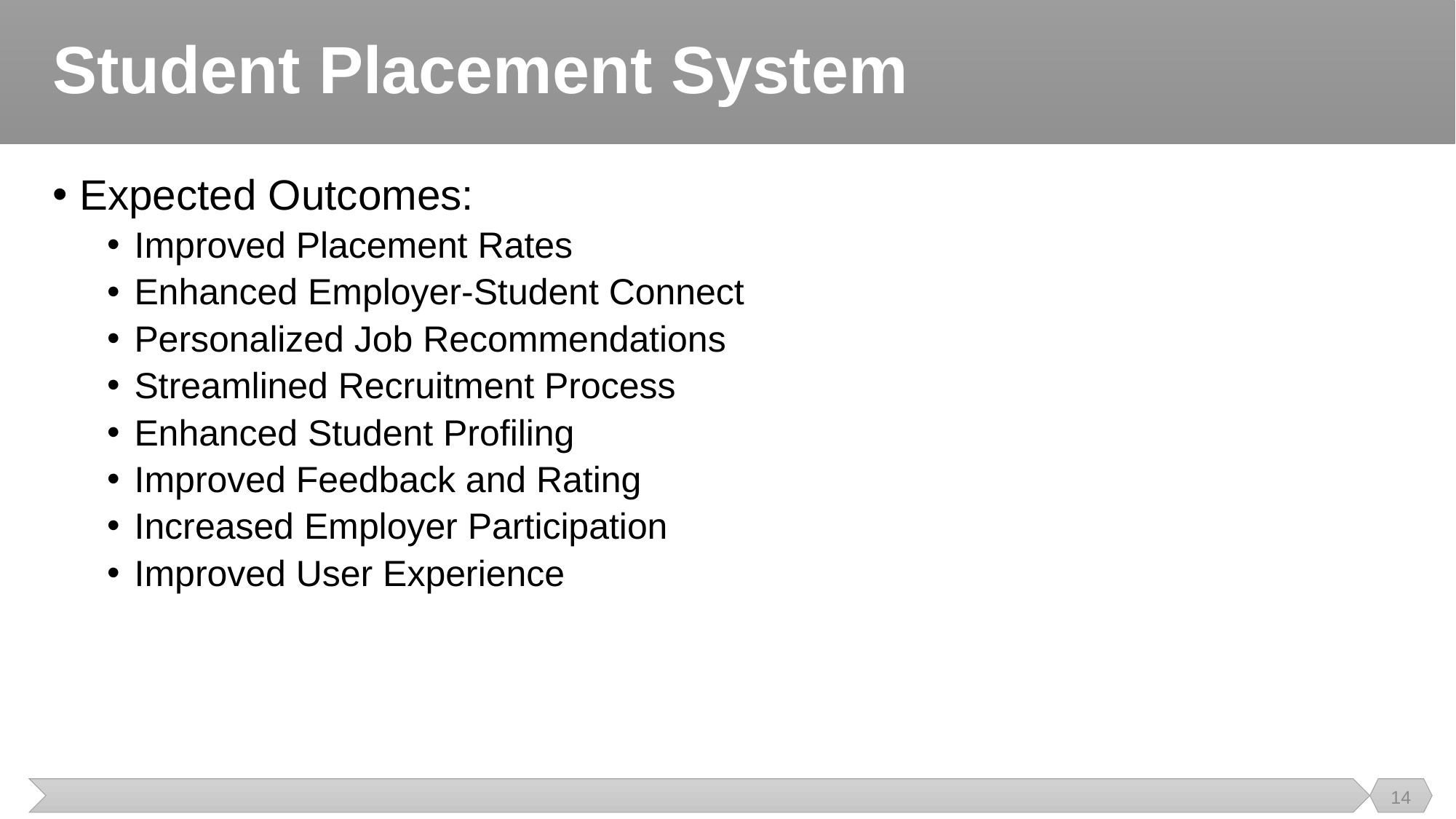

# Student Placement System
Expected Outcomes:
Improved Placement Rates
Enhanced Employer-Student Connect
Personalized Job Recommendations
Streamlined Recruitment Process
Enhanced Student Profiling
Improved Feedback and Rating
Increased Employer Participation
Improved User Experience
14